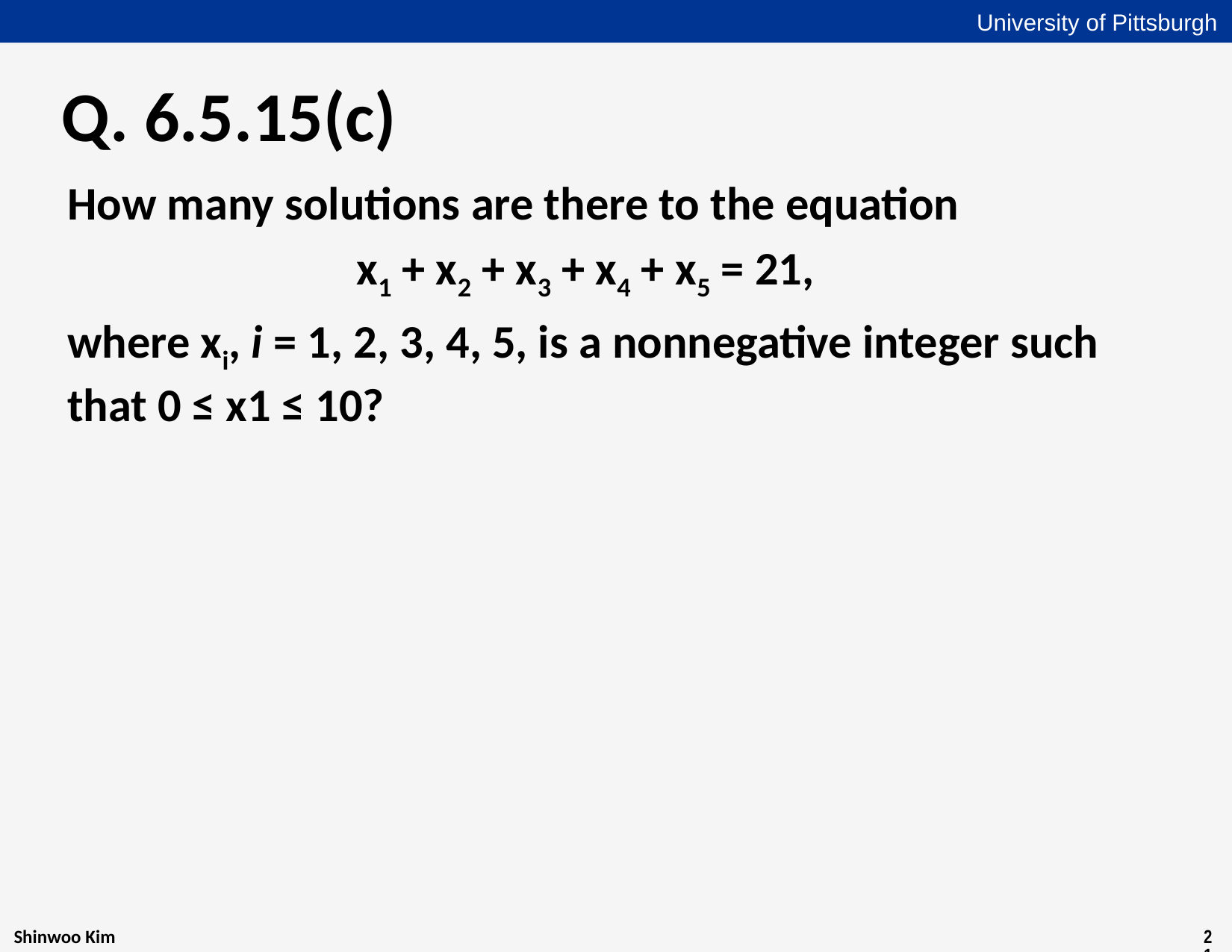

# Q. 6.5.15(c)
How many solutions are there to the equation
x1 + x2 + x3 + x4 + x5 = 21,
where xi, i = 1, 2, 3, 4, 5, is a nonnegative integer such that 0 ≤ x1 ≤ 10?